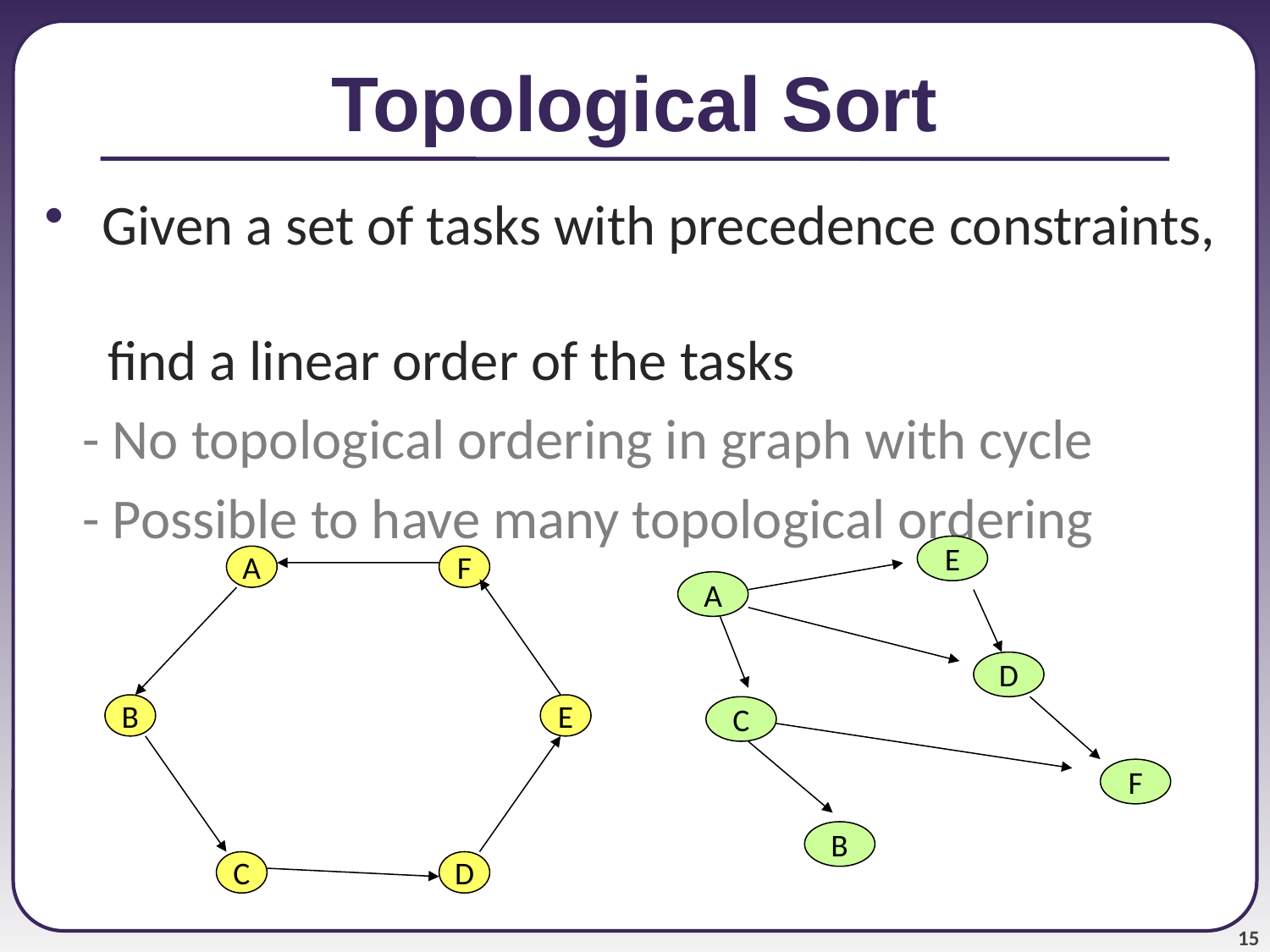

# Topological Sort

  Given a set of tasks with precedence constraints,
     find a linear order of the tasks
   - No topological ordering in graph with cycle
   - Possible to have many topological ordering

E

A

D
C

F
B
A
F

B
E

C
D